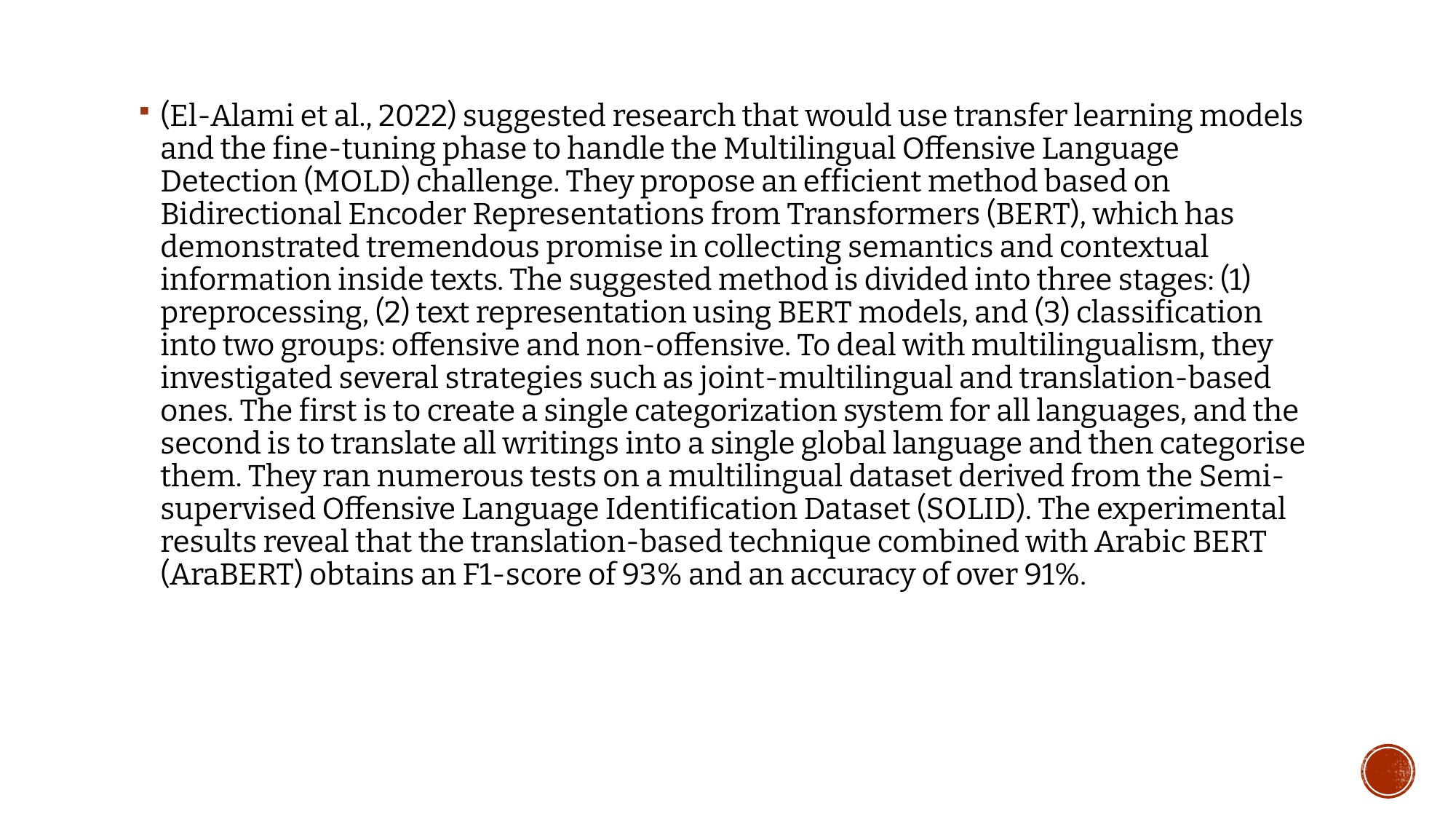

(El-Alami et al., 2022) suggested research that would use transfer learning models and the fine-tuning phase to handle the Multilingual Offensive Language Detection (MOLD) challenge. They propose an efficient method based on Bidirectional Encoder Representations from Transformers (BERT), which has demonstrated tremendous promise in collecting semantics and contextual information inside texts. The suggested method is divided into three stages: (1) preprocessing, (2) text representation using BERT models, and (3) classification into two groups: offensive and non-offensive. To deal with multilingualism, they investigated several strategies such as joint-multilingual and translation-based ones. The first is to create a single categorization system for all languages, and the second is to translate all writings into a single global language and then categorise them. They ran numerous tests on a multilingual dataset derived from the Semi-supervised Offensive Language Identification Dataset (SOLID). The experimental results reveal that the translation-based technique combined with Arabic BERT (AraBERT) obtains an F1-score of 93% and an accuracy of over 91%.